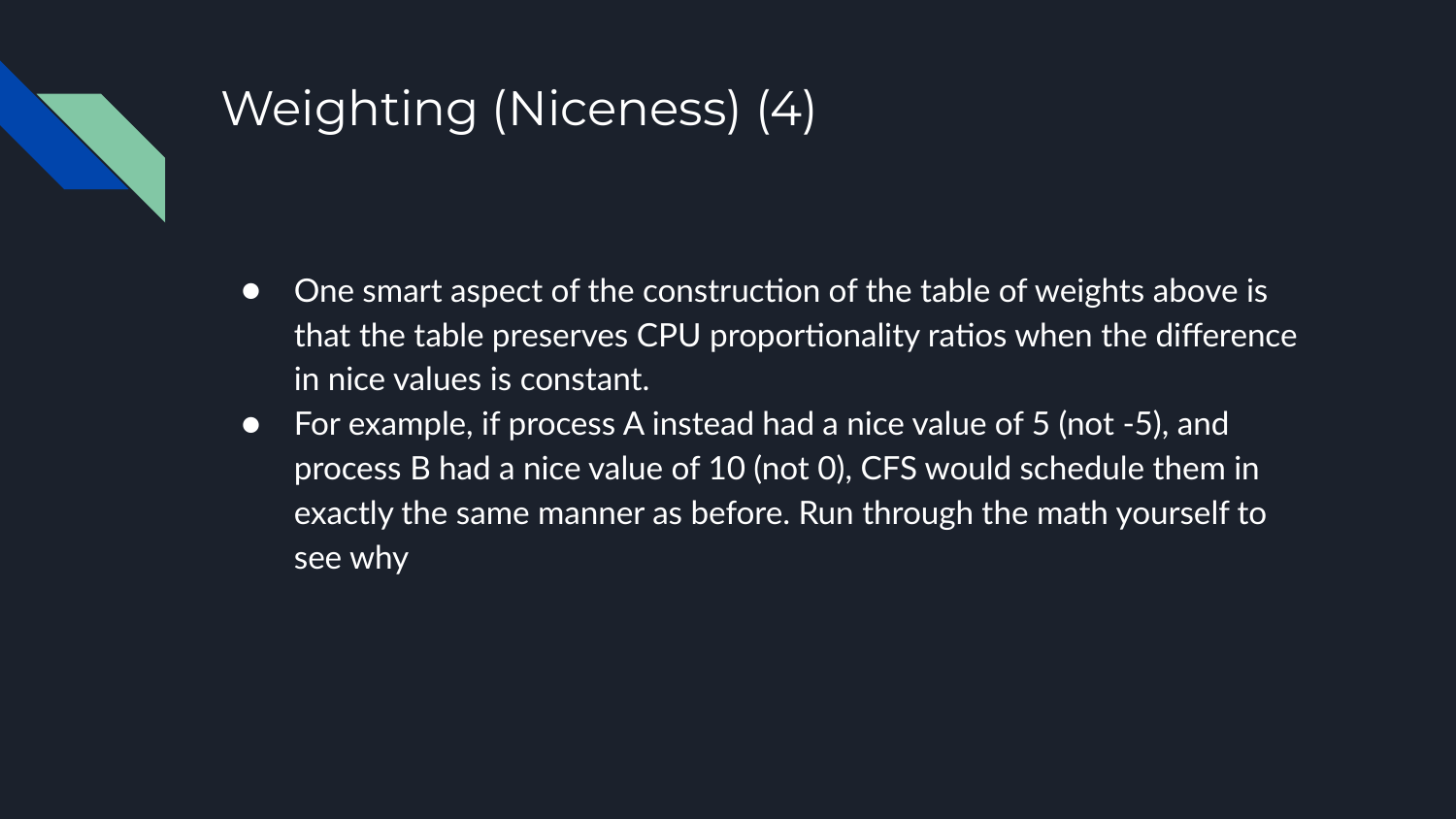

# Weighting (Niceness) (4)
One smart aspect of the construction of the table of weights above is that the table preserves CPU proportionality ratios when the difference in nice values is constant.
For example, if process A instead had a nice value of 5 (not -5), and process B had a nice value of 10 (not 0), CFS would schedule them in exactly the same manner as before. Run through the math yourself to see why